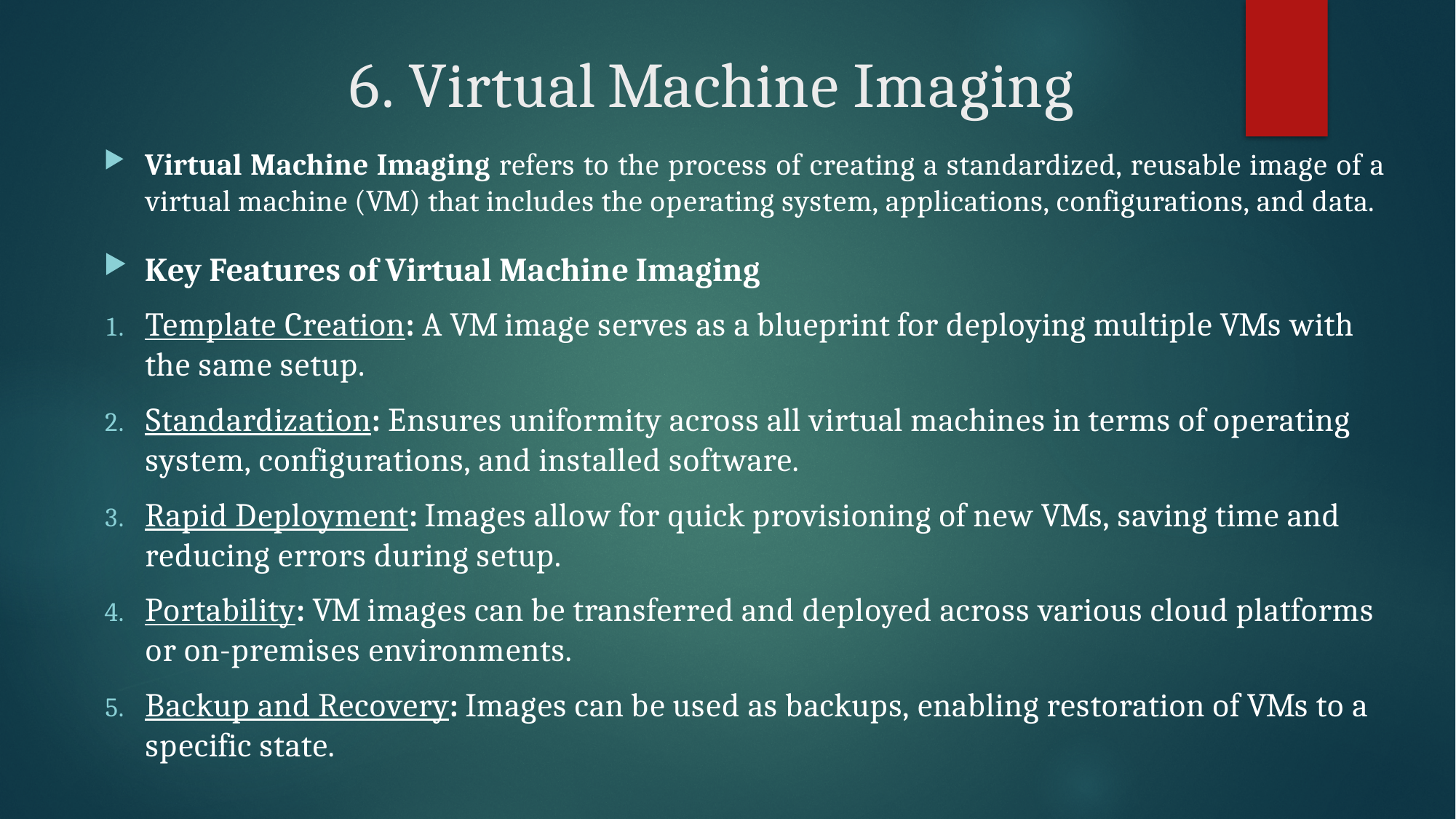

# 6. Virtual Machine Imaging
Virtual Machine Imaging refers to the process of creating a standardized, reusable image of a virtual machine (VM) that includes the operating system, applications, configurations, and data.
Key Features of Virtual Machine Imaging
Template Creation: A VM image serves as a blueprint for deploying multiple VMs with the same setup.
Standardization: Ensures uniformity across all virtual machines in terms of operating system, configurations, and installed software.
Rapid Deployment: Images allow for quick provisioning of new VMs, saving time and reducing errors during setup.
Portability: VM images can be transferred and deployed across various cloud platforms or on-premises environments.
Backup and Recovery: Images can be used as backups, enabling restoration of VMs to a specific state.